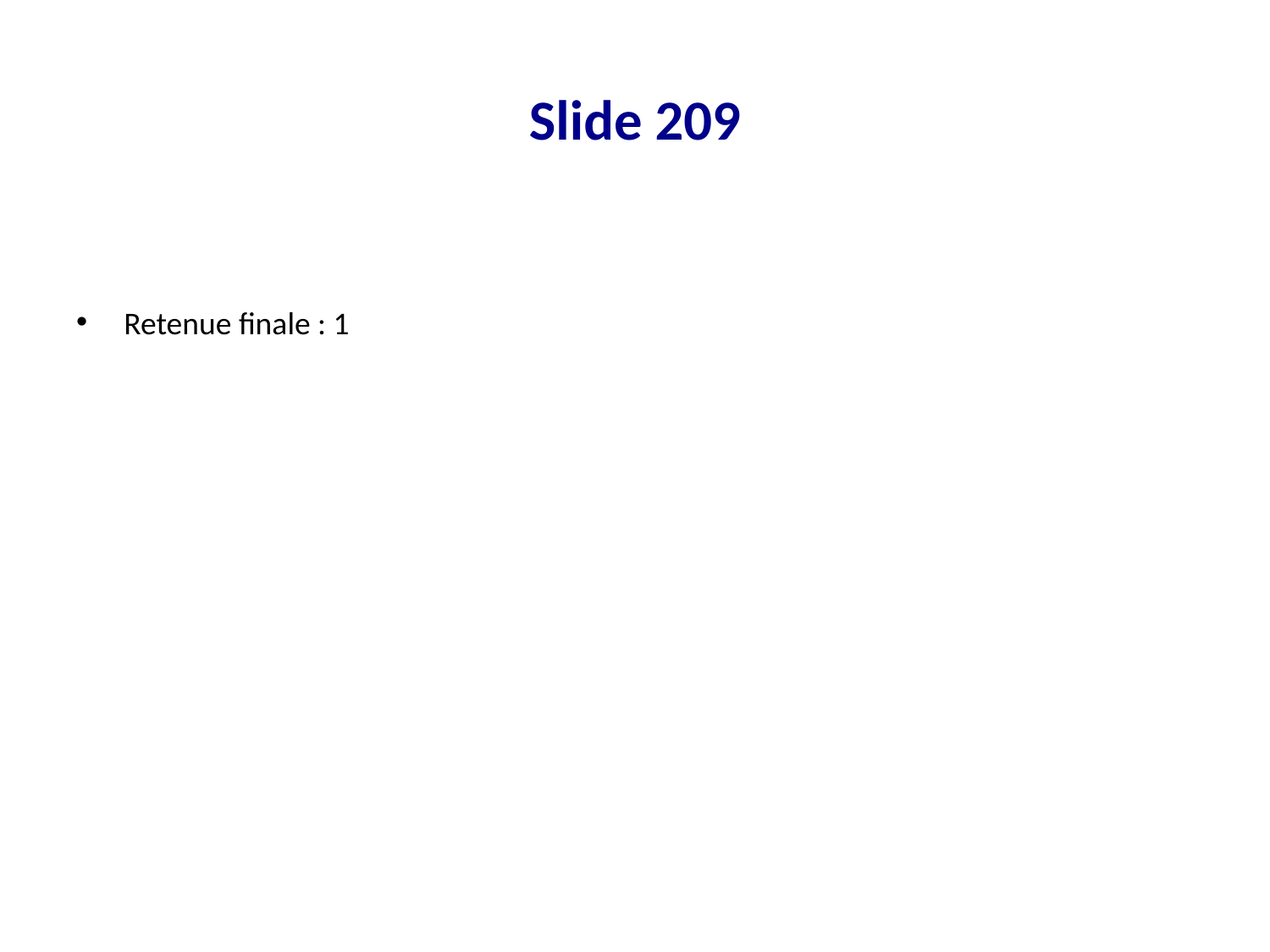

# Slide 209

Retenue finale : 1